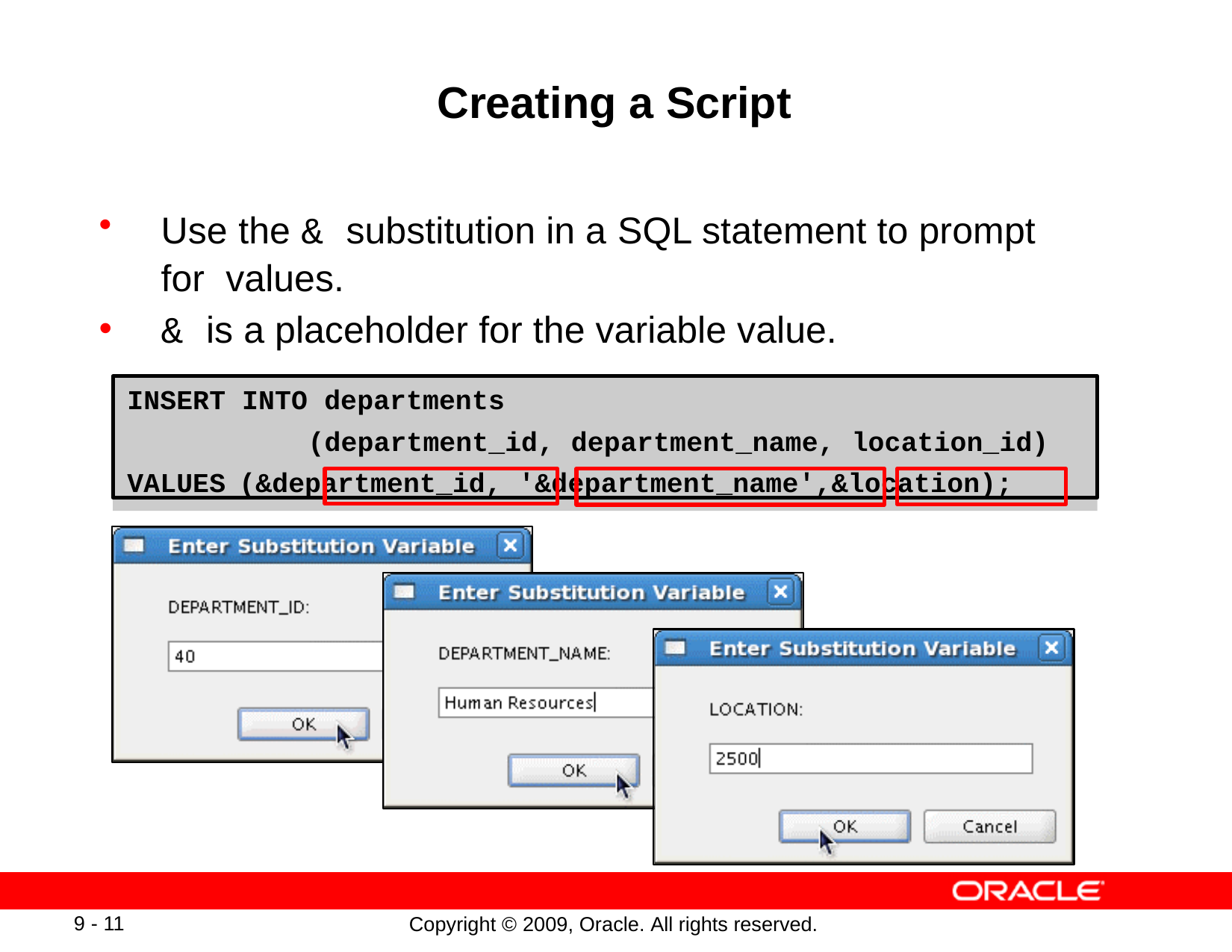

# Creating a Script
Use the & substitution in a SQL statement to prompt for  values.
& is a placeholder for the variable value.

INSERT INTO departments
(department_id, department_name, location_id)  VALUES	(&department_id, '&department_name',&location);

9 - 11
Copyright © 2009, Oracle. All rights reserved.